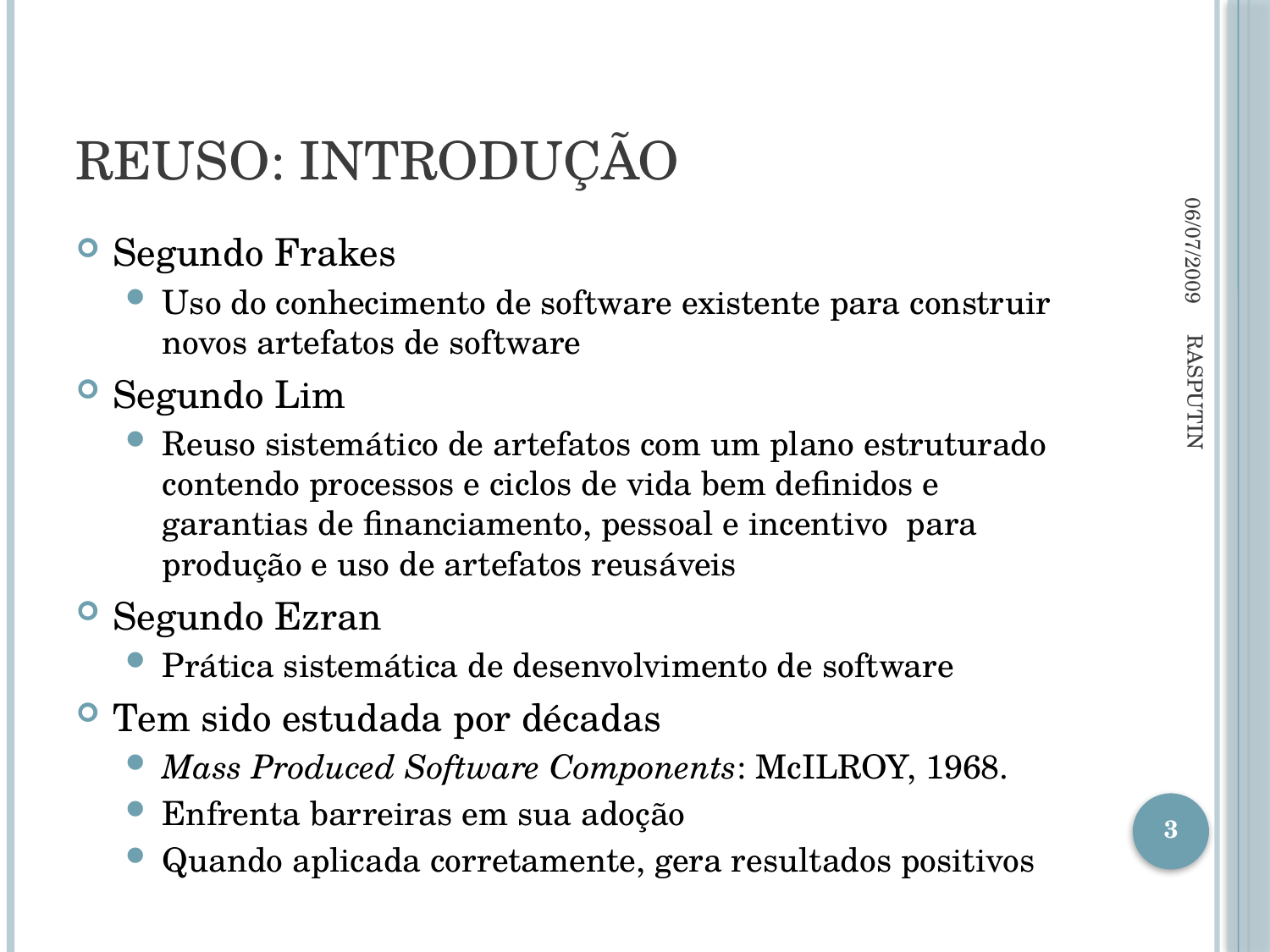

# Reuso: Introdução
06/07/2009
Segundo Frakes
Uso do conhecimento de software existente para construir novos artefatos de software
Segundo Lim
Reuso sistemático de artefatos com um plano estruturado contendo processos e ciclos de vida bem definidos e garantias de financiamento, pessoal e incentivo  para produção e uso de artefatos reusáveis
Segundo Ezran
Prática sistemática de desenvolvimento de software
Tem sido estudada por décadas
Mass Produced Software Components: McILROY, 1968.
Enfrenta barreiras em sua adoção
Quando aplicada corretamente, gera resultados positivos

RASPUTIN
3